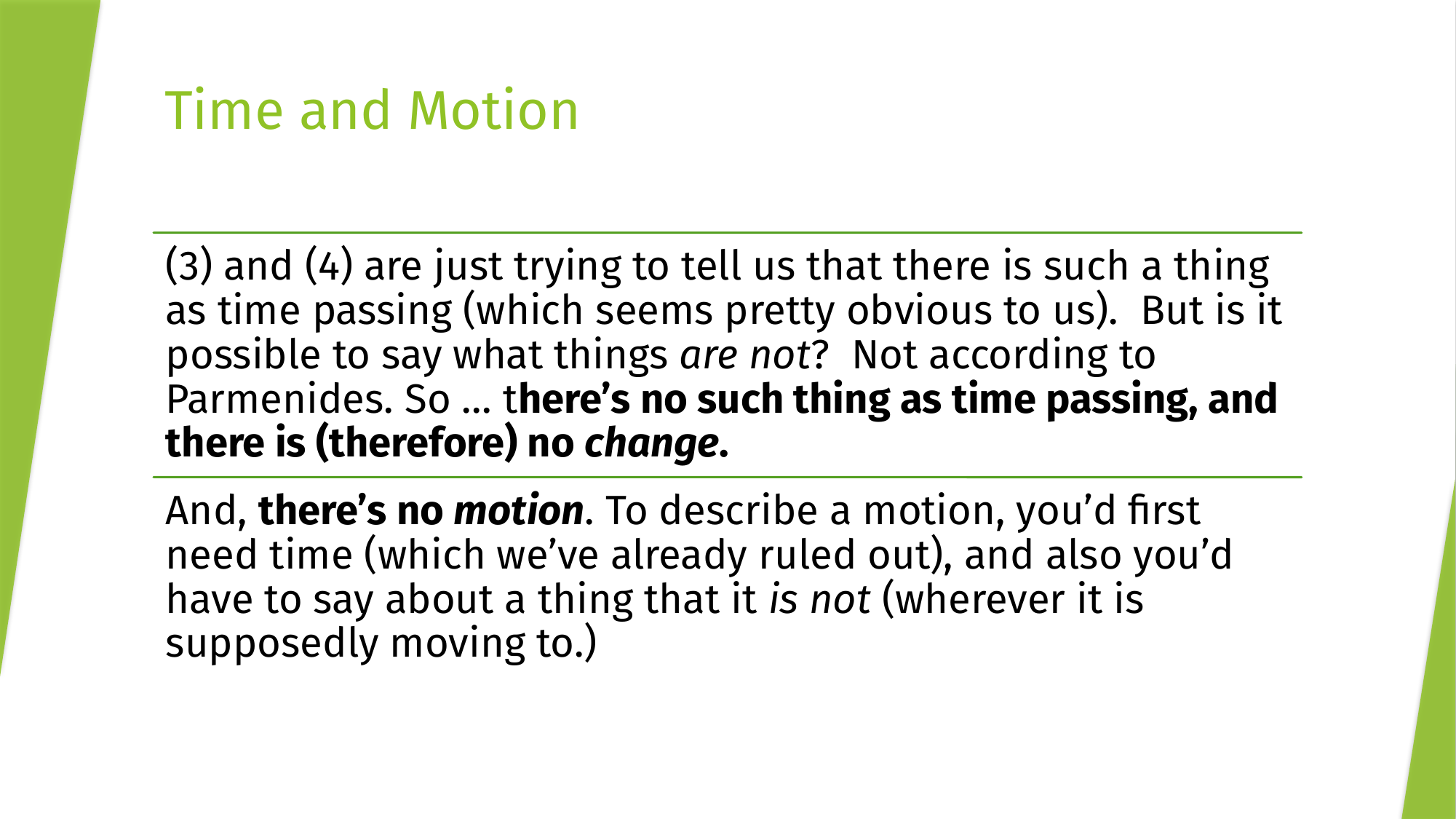

Time and Motion
(3) and (4) are just trying to tell us that there is such a thing as time passing (which seems pretty obvious to us).  But is it possible to say what things are not?  Not according to Parmenides. So … there’s no such thing as time passing, and there is (therefore) no change.
And, there’s no motion. To describe a motion, you’d first need time (which we’ve already ruled out), and also you’d have to say about a thing that it is not (wherever it is supposedly moving to.)